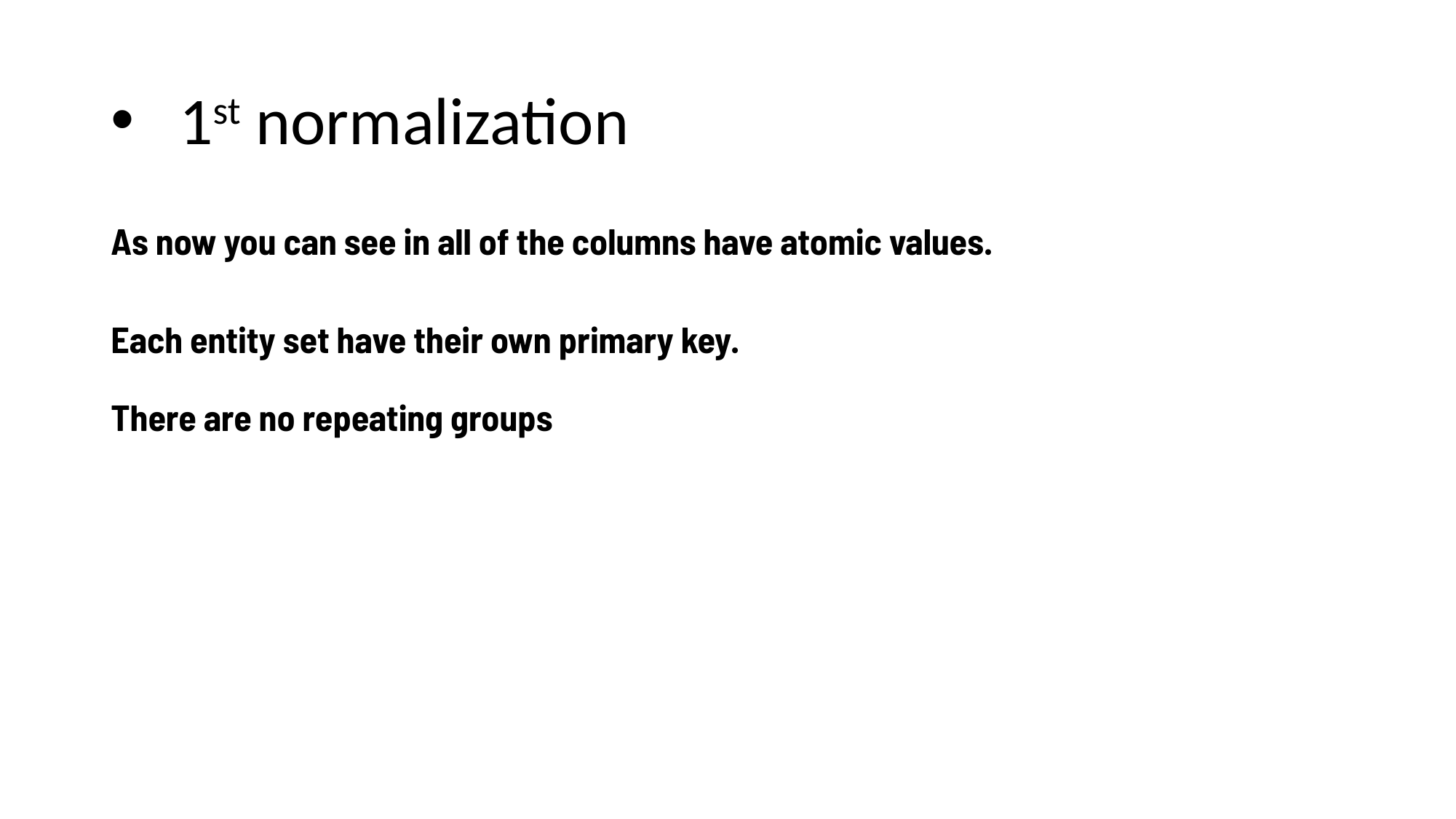

# 1st normalization
As now you can see in all of the columns have atomic values.
Each entity set have their own primary key.
There are no repeating groups